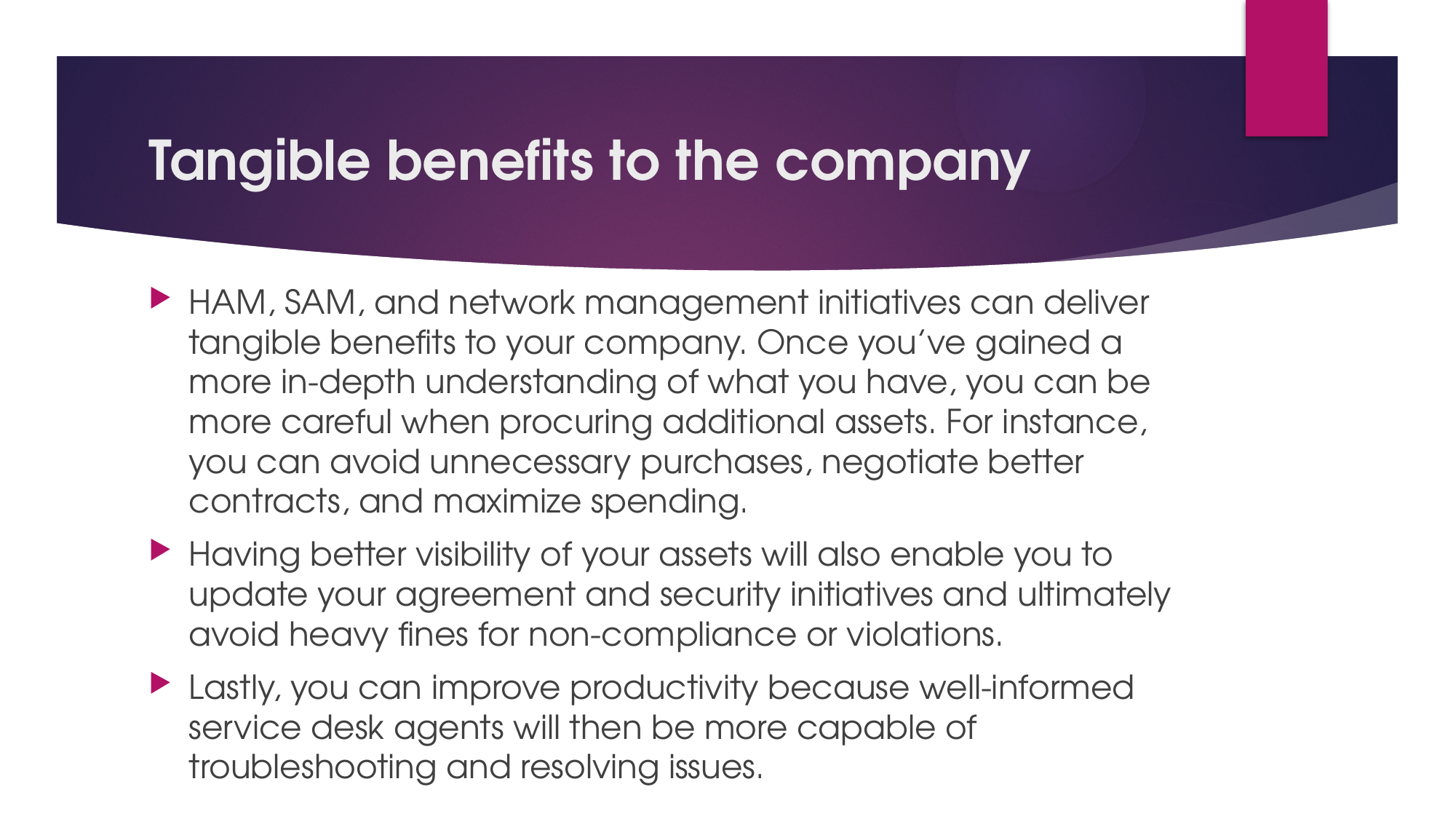

# Tangible benefits to the company
HAM, SAM, and network management initiatives can deliver tangible benefits to your company. Once you’ve gained a more in-depth understanding of what you have, you can be more careful when procuring additional assets. For instance, you can avoid unnecessary purchases, negotiate better contracts, and maximize spending.
Having better visibility of your assets will also enable you to  update your agreement and security initiatives and ultimately avoid heavy fines for non-compliance or violations.
Lastly, you can improve productivity because well-informed service desk agents will then be more capable of troubleshooting and resolving issues.